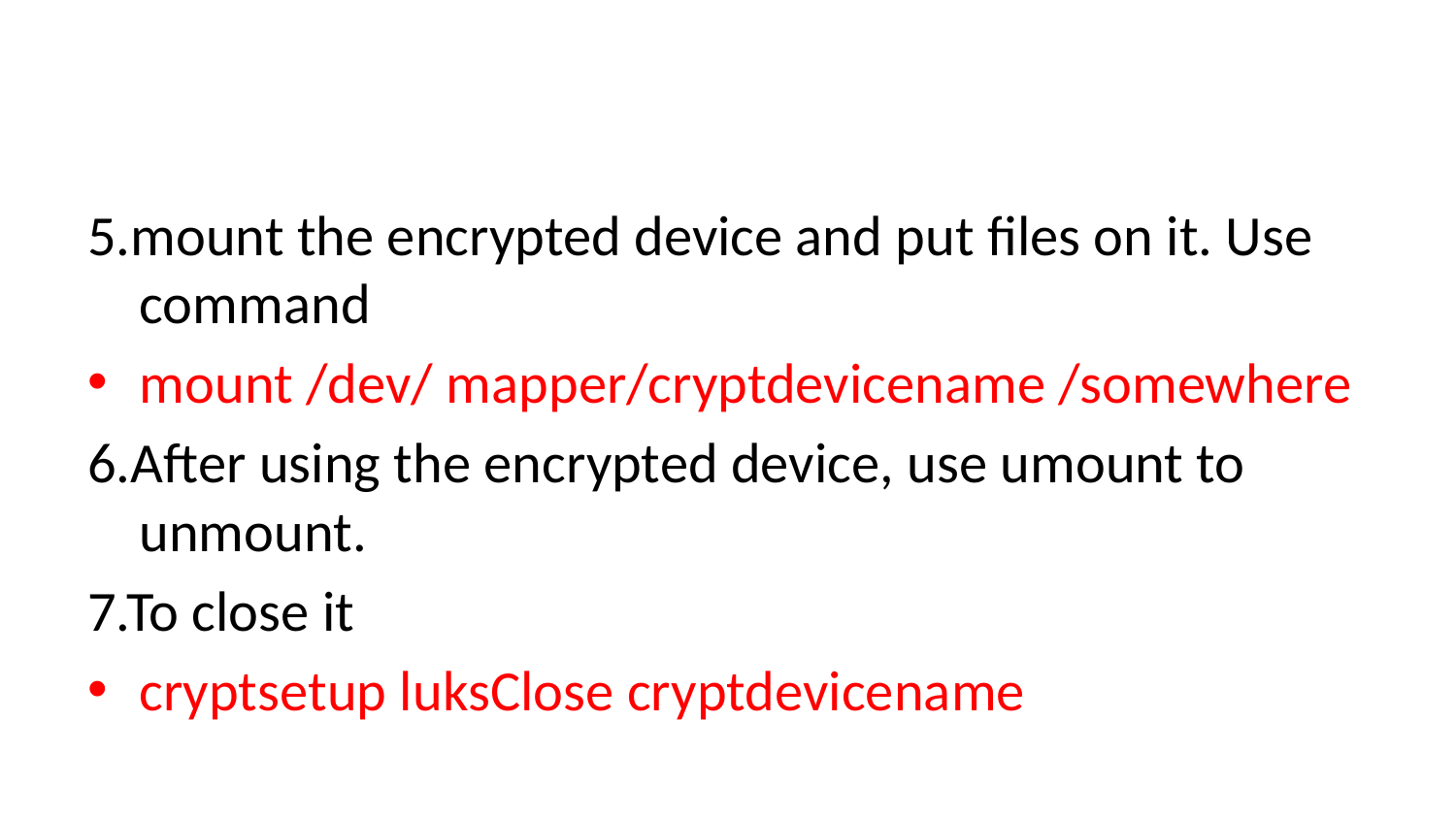

#
5.mount the encrypted device and put files on it. Use command
mount /dev/ mapper/cryptdevicename /somewhere
6.After using the encrypted device, use umount to unmount.
7.To close it
cryptsetup luksClose cryptdevicename